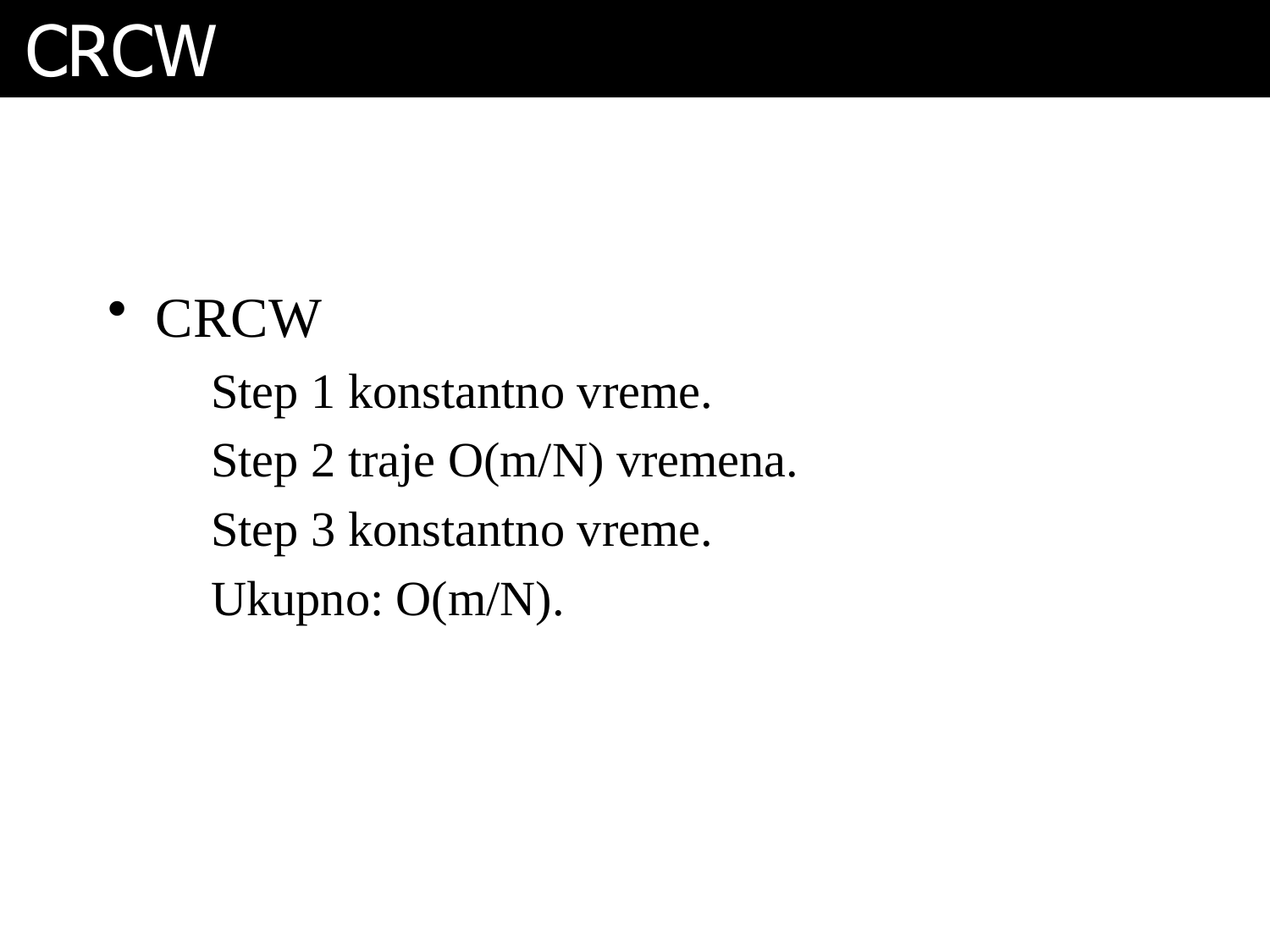

# CRCW
CRCW
Step 1 konstantno vreme.
Step 2 traje O(m/N) vremena.
Step 3 konstantno vreme.
Ukupno: O(m/N).